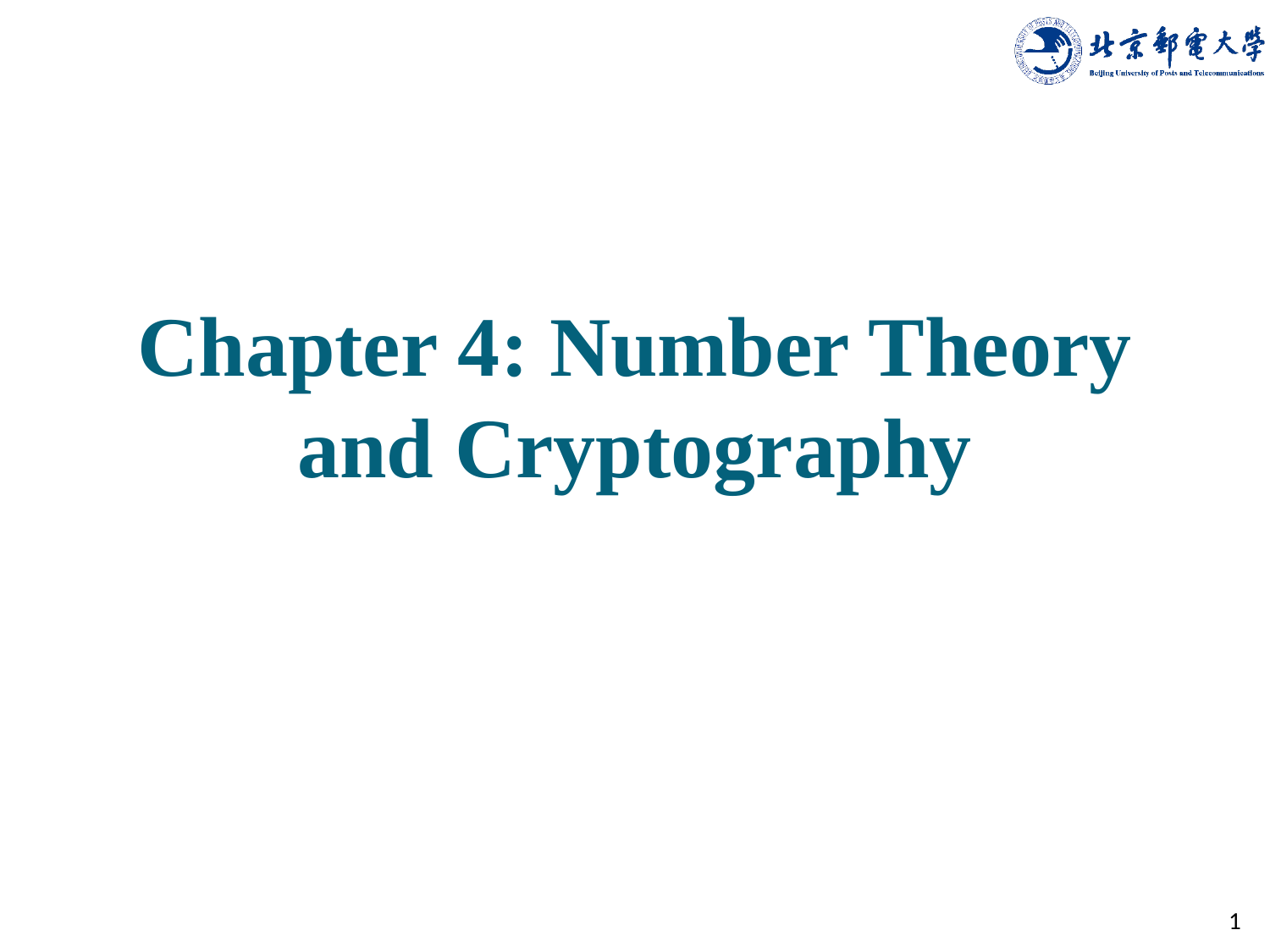

# Chapter 4: Number Theory and Cryptography
1